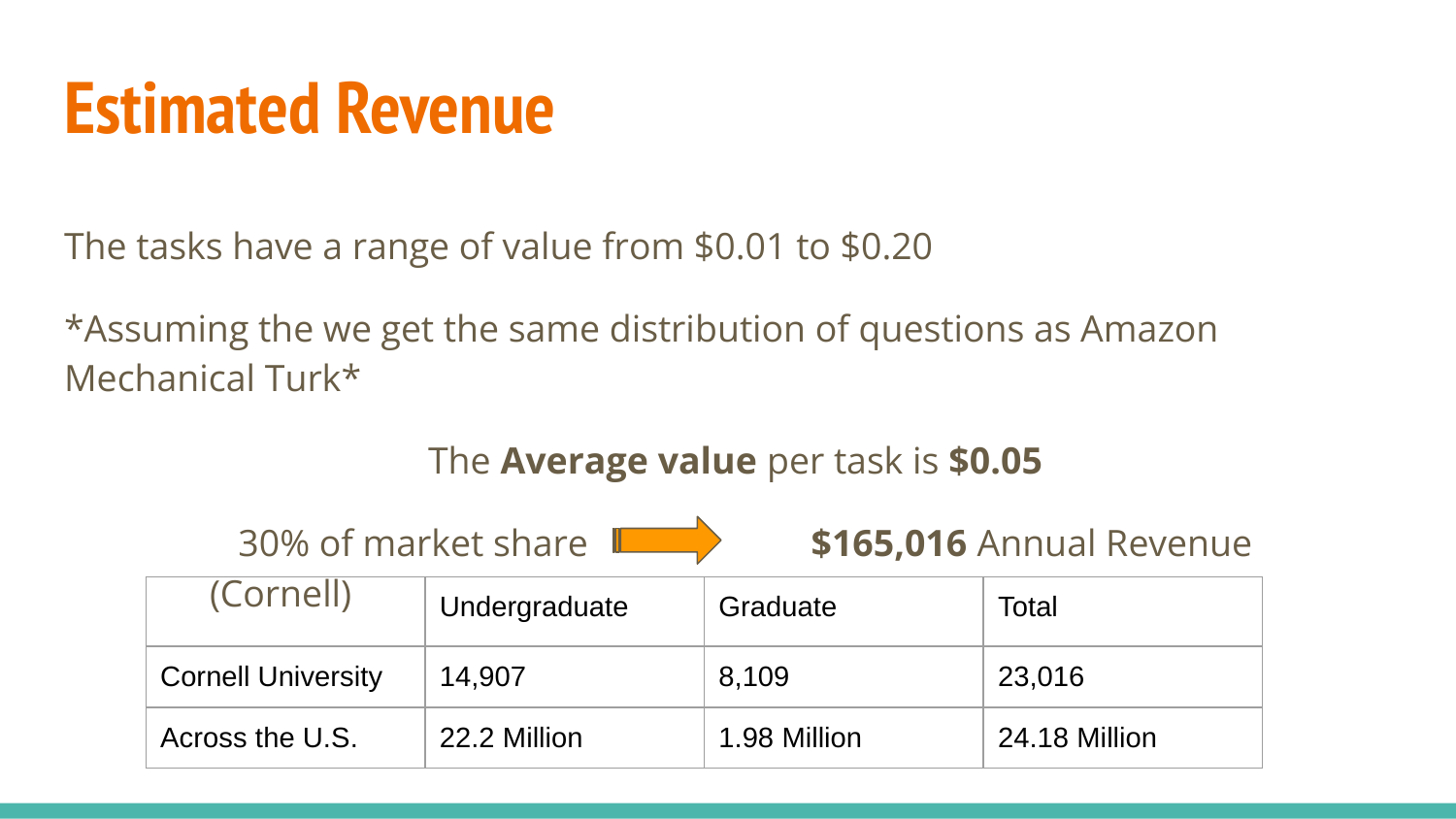

# Estimated Revenue
The tasks have a range of value from $0.01 to $0.20
*Assuming the we get the same distribution of questions as Amazon Mechanical Turk*
The Average value per task is $0.05
   30% of market share  		  $165,016 Annual Revenue (Cornell)

|  | Undergraduate | Graduate | Total |
| --- | --- | --- | --- |
| Cornell University | 14,907 | 8,109 | 23,016 |
| Across the U.S. | 22.2 Million | 1.98 Million | 24.18 Million |